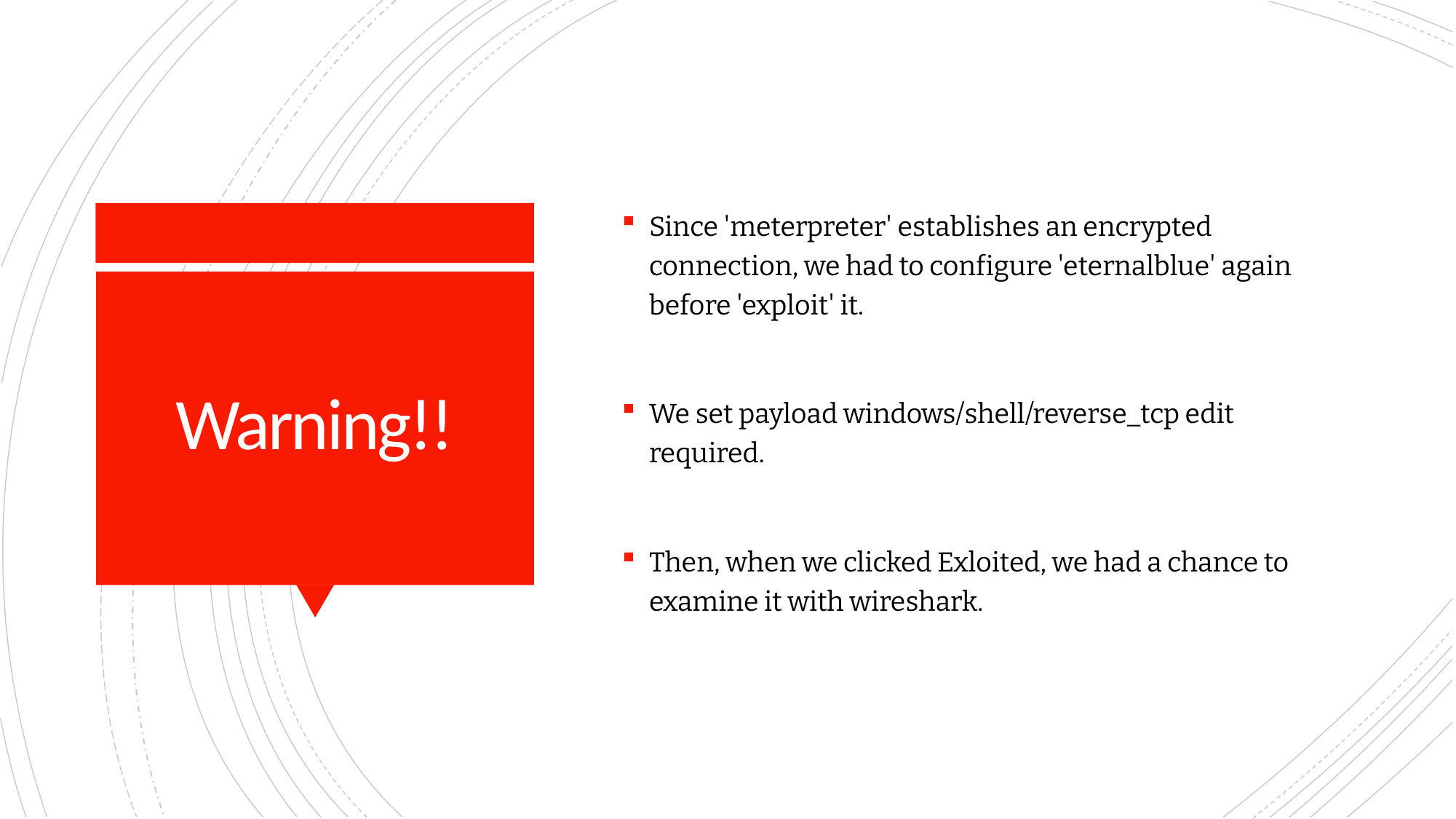

Since 'meterpreter' establishes an encrypted connection, we had to configure 'eternalblue' again before 'exploit' it.

We set payload windows/shell/reverse_tcp edit required.

Then, when we clicked Exloited, we had a chance to examine it with wireshark.
# Warning!!